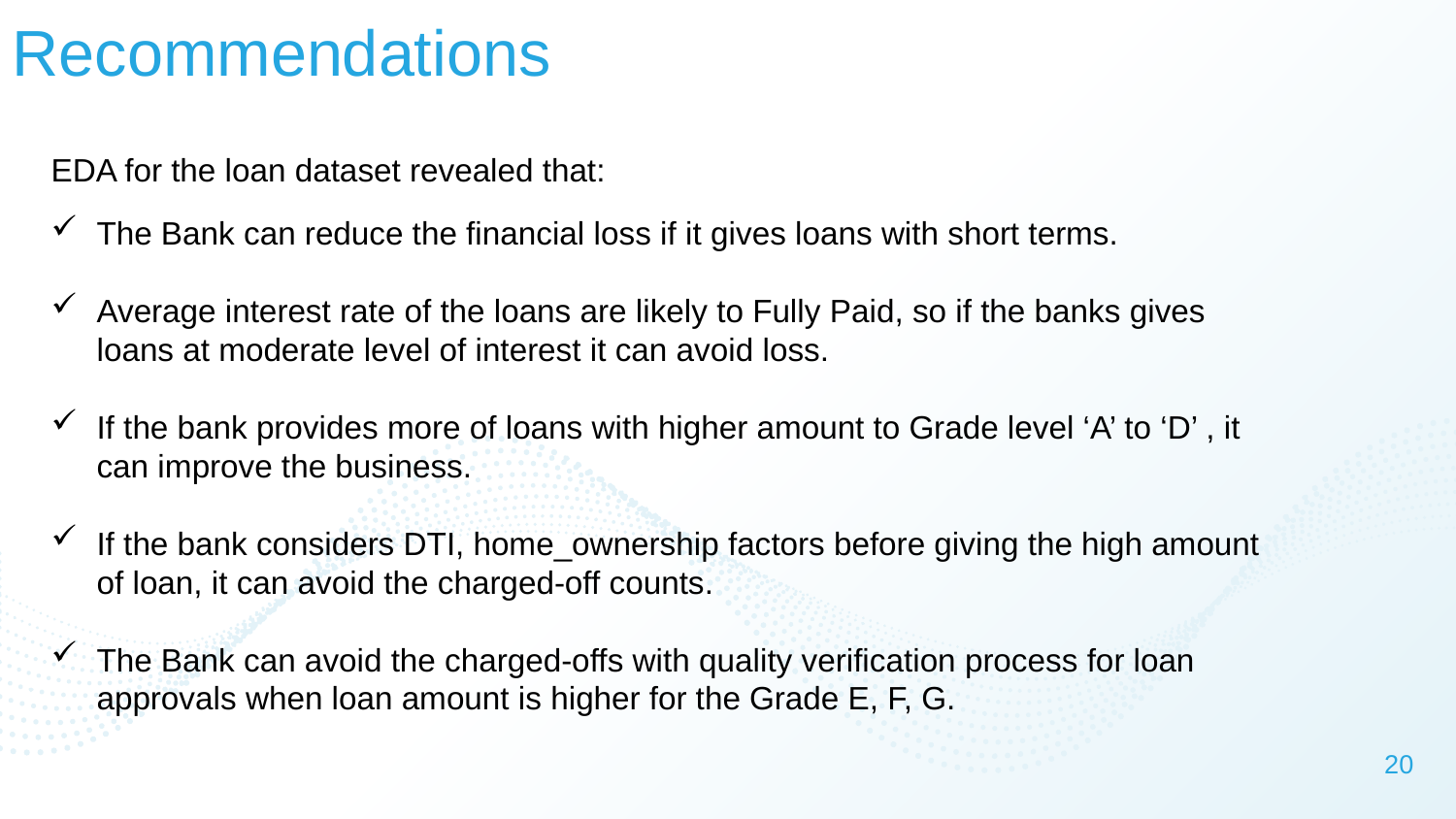

# Recommendations

EDA for the loan dataset revealed that:
The Bank can reduce the financial loss if it gives loans with short terms.

Average interest rate of the loans are likely to Fully Paid, so if the banks gives loans at moderate level of interest it can avoid loss.

If the bank provides more of loans with higher amount to Grade level ‘A’ to ‘D’ , it can improve the business.

If the bank considers DTI, home_ownership factors before giving the high amount of loan, it can avoid the charged-off counts.

The Bank can avoid the charged-offs with quality verification process for loan approvals when loan amount is higher for the Grade E, F, G.
20